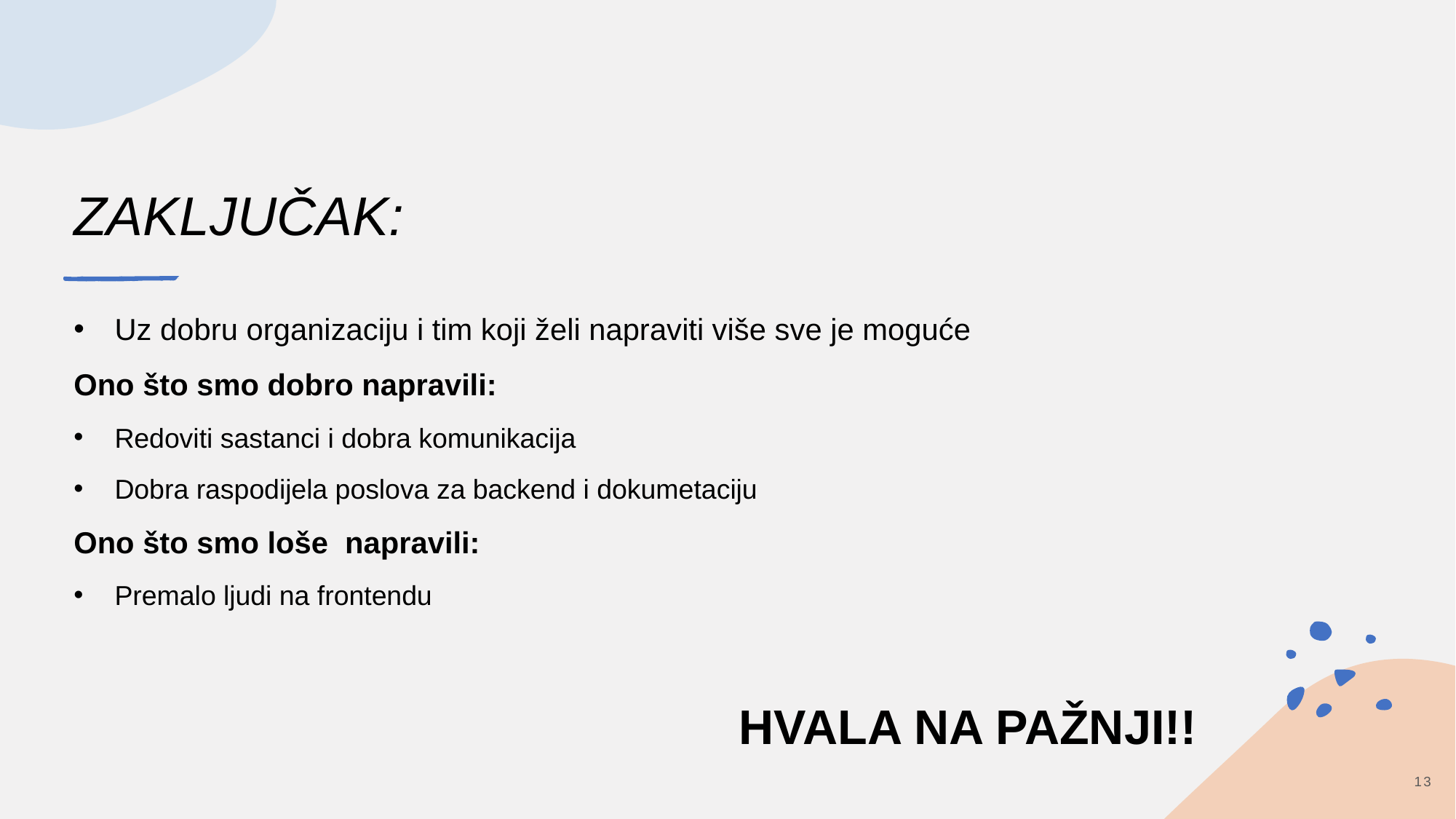

# ZAKLJUČAK:
Uz dobru organizaciju i tim koji želi napraviti više sve je moguće
Ono što smo dobro napravili:
Redoviti sastanci i dobra komunikacija
Dobra raspodijela poslova za backend i dokumetaciju
Ono što smo loše  napravili:
Premalo ljudi na frontendu
HVALA NA PAŽNJI!!
13